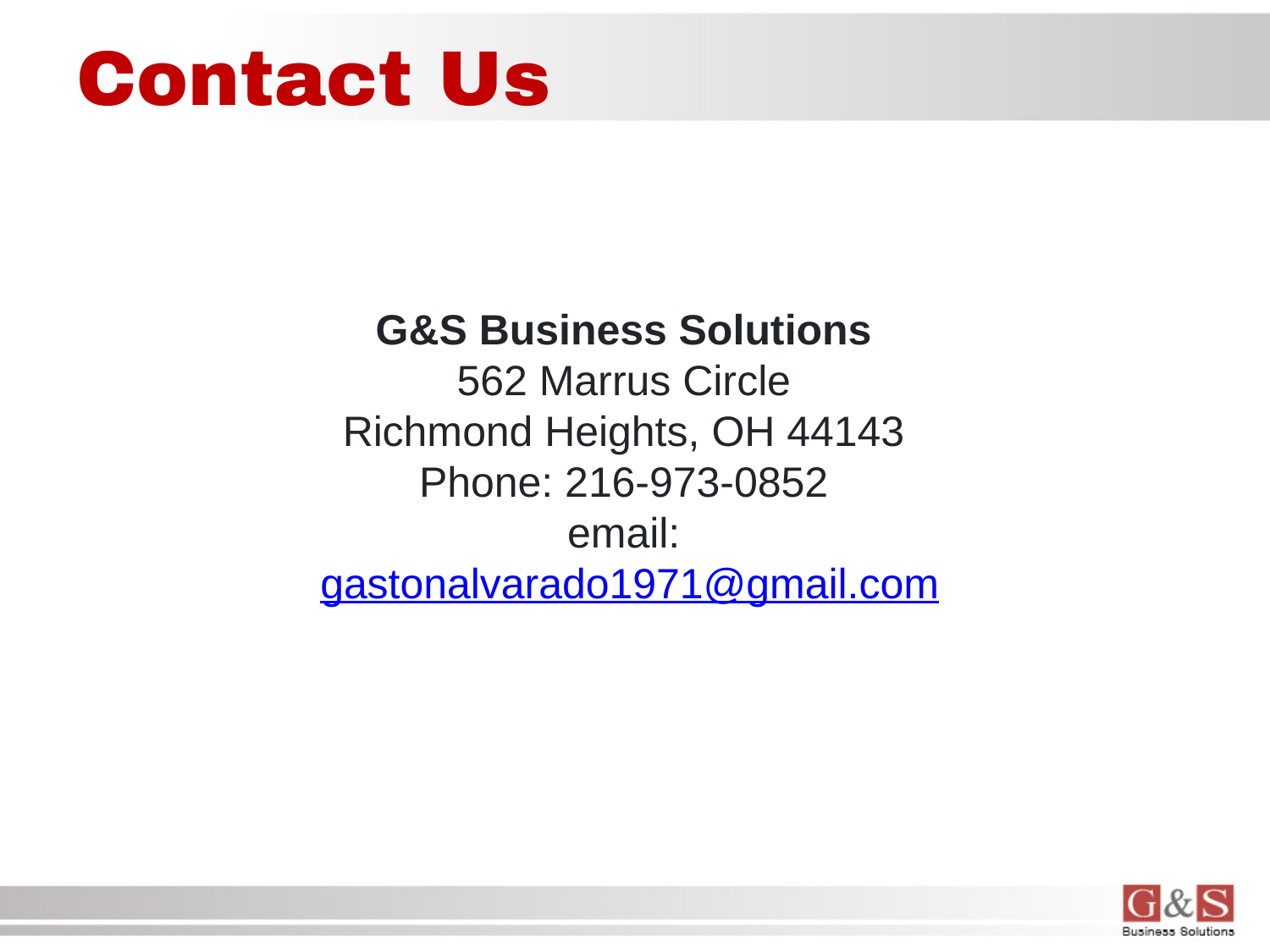

# Contact Us
G&S Business Solutions 
562 Marrus Circle 
Richmond Heights, OH 44143 
Phone: 216-973-0852 
email: gastonalvarado1971@gmail.com